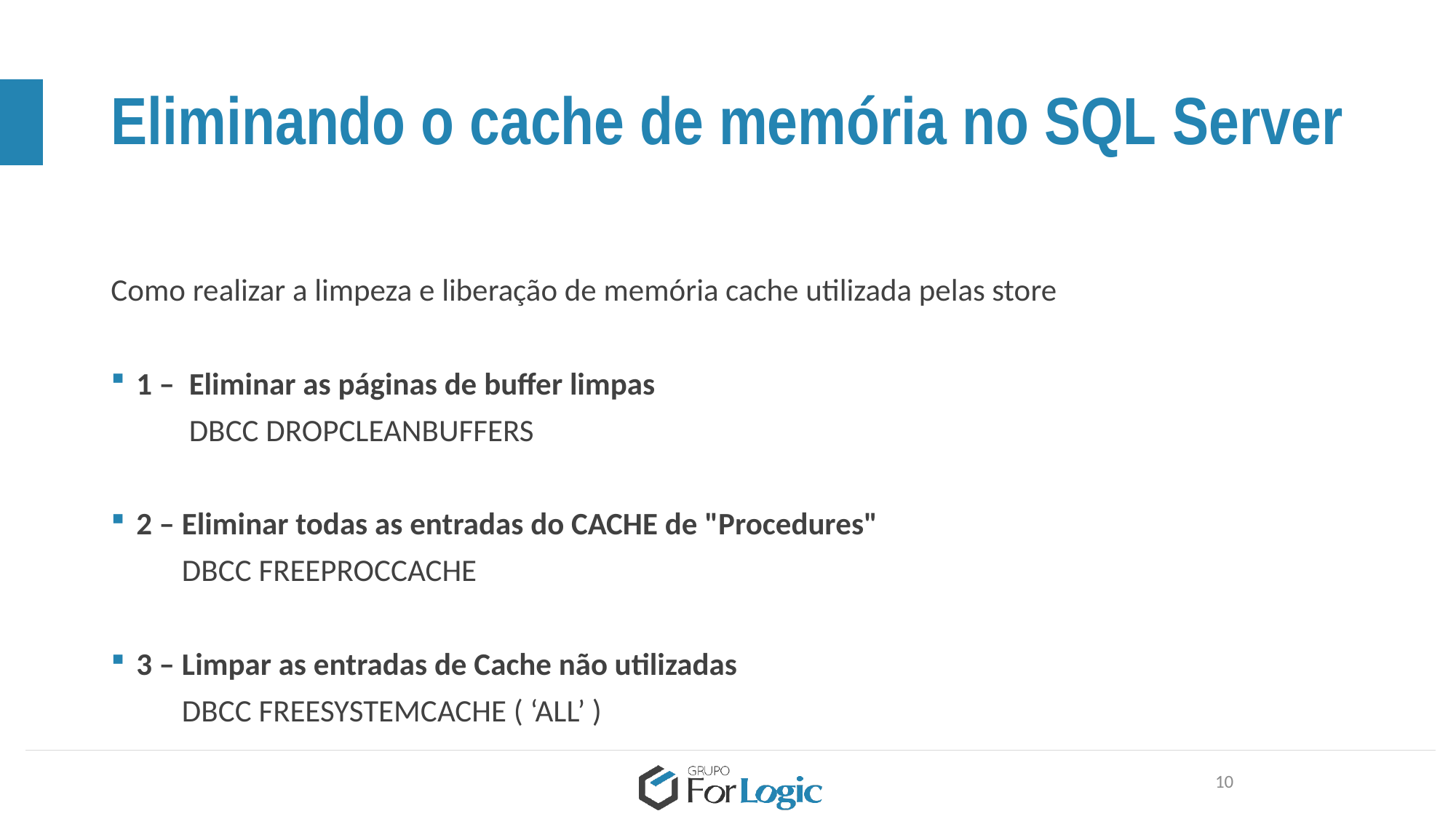

# Eliminando o cache de memória no SQL Server

Como realizar a limpeza e liberação de memória cache utilizada pelas store

1 –  Eliminar as páginas de buffer limpas
           DBCC DROPCLEANBUFFERS

2 – Eliminar todas as entradas do CACHE de "Procedures"
          DBCC FREEPROCCACHE

3 – Limpar as entradas de Cache não utilizadas
          DBCC FREESYSTEMCACHE ( ‘ALL’ )

10